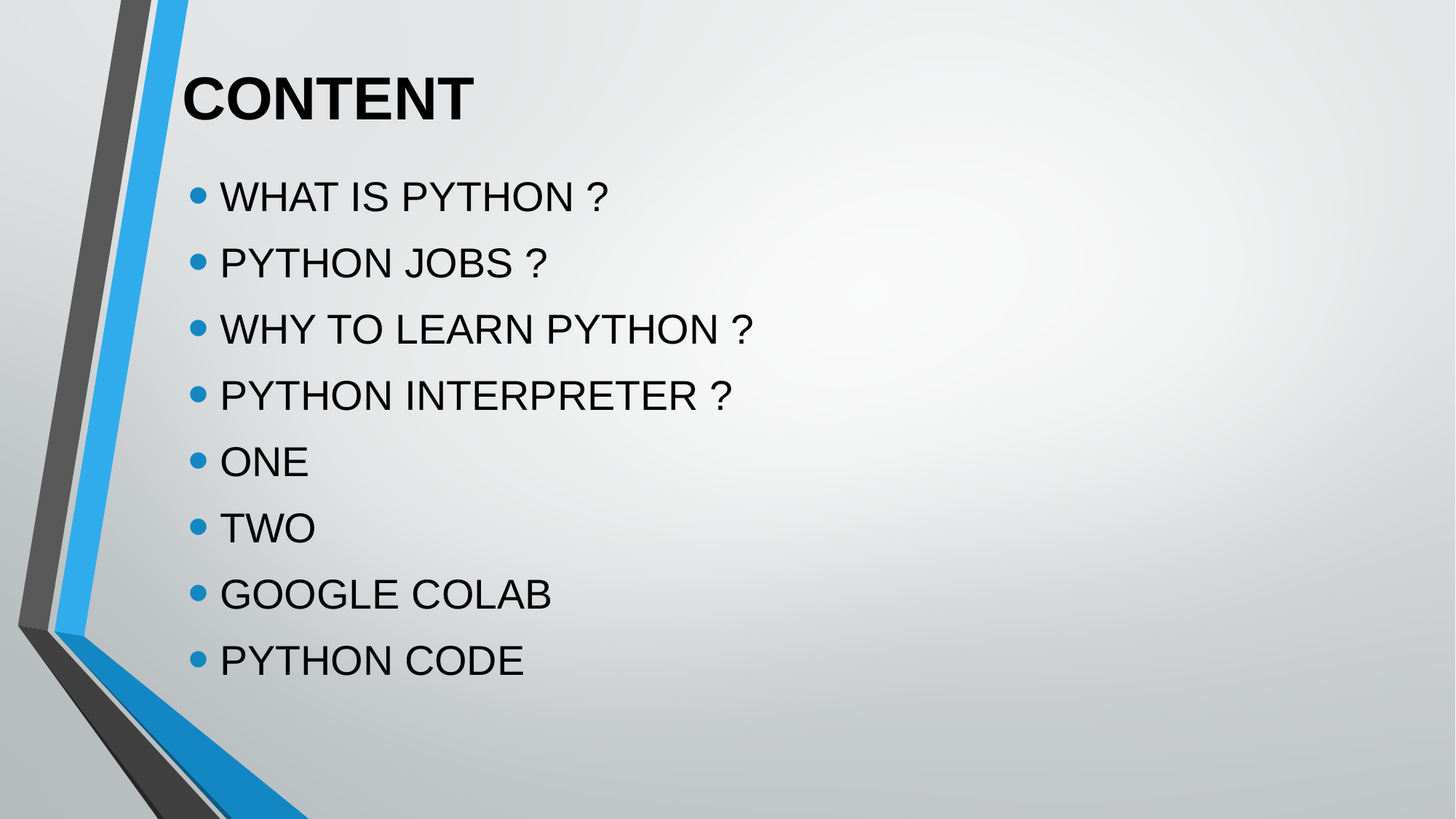

# CONTENT
WHAT IS PYTHON ?
PYTHON JOBS ?
WHY TO LEARN PYTHON ?
PYTHON INTERPRETER ?
ONE
TWO
GOOGLE COLAB
PYTHON CODE